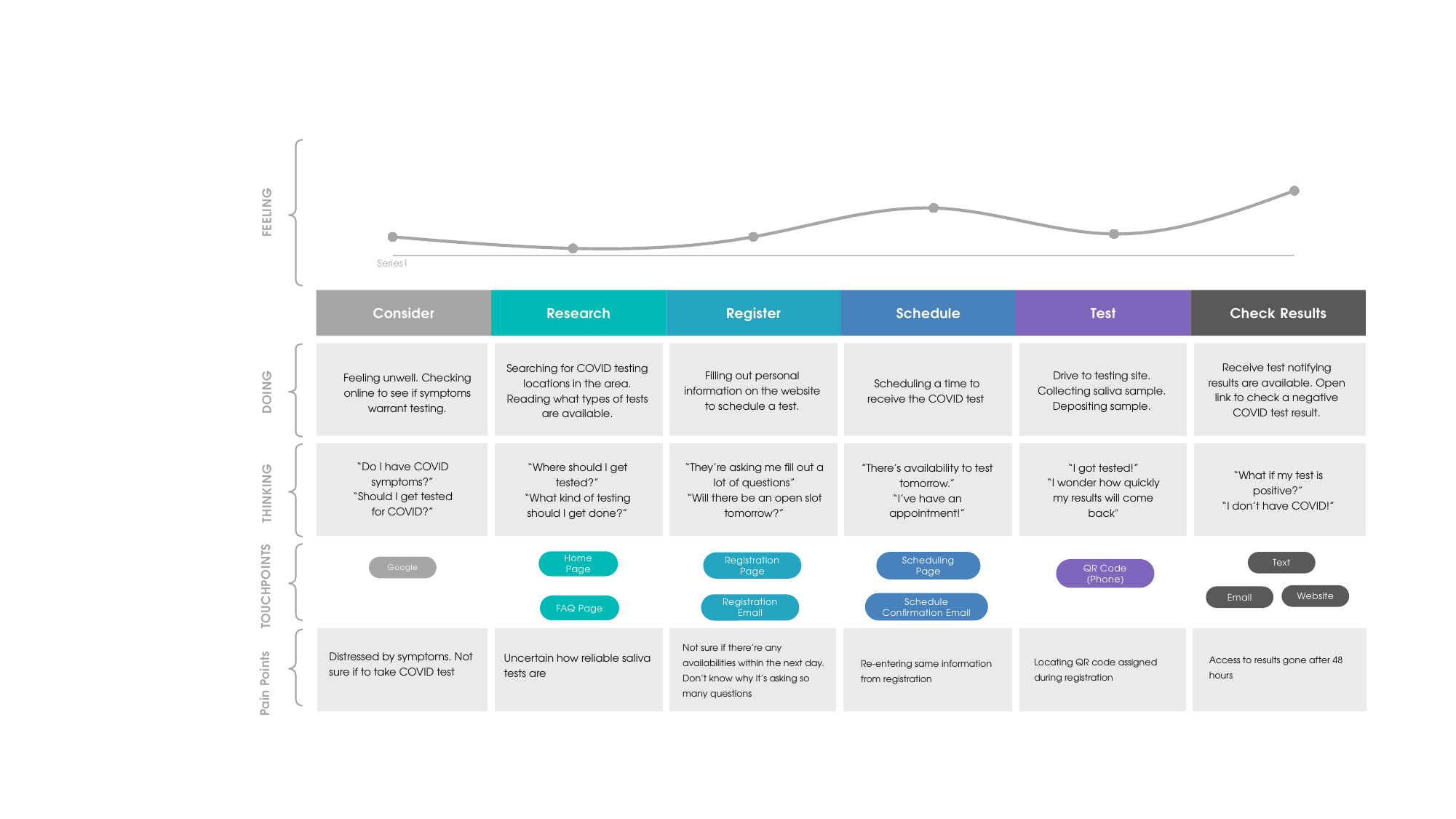

### Chart

| Category | Products |
|---|---|
|  | 13.0 |
|  | 5.0 |
|  | 13.0 |
|  | 33.0 |
|  | 15.0 |
|  | 45.0 |
FEELING
Test
Check Results
Schedule
Consider
Research
Register

Receive test notifying results are available. Open link to check a negative COVID test result.
Searching for COVID testing locations in the area. Reading what types of tests are available.
Drive to testing site. Collecting saliva sample. Depositing sample.
Filling out personal information on the website to schedule a test.
Feeling unwell. Checking online to see if symptoms warrant testing.
Scheduling a time to receive the COVID test
DOING

“Do I have COVID symptoms?”
“Should I get tested for COVID?”

“They’re asking me fill out a lot of questions”
“Will there be an open slot tomorrow?”
“I got tested!”
“I wonder how quickly my results will come back"
“Where should I get tested?”
“What kind of testing should I get done?”
”There’s availability to test tomorrow.”
“I’ve have an appointment!”
“What if my test is positive?”
“I don’t have COVID!”
THINKING

Home Page
Text
Scheduling Page
Registration Page
Google
QR Code (Phone)
TOUCHPOINTS
Website
Email
Schedule Confirmation Email
Registration Email
FAQ Page

Not sure if there’re any availabilities within the next day. Don’t know why it’s asking so many questions

Distressed by symptoms. Not sure if to take COVID test
Uncertain how reliable saliva tests are
Access to results gone after 48 hours
Locating QR code assigned during registration
Re-entering same information from registration
Pain Points